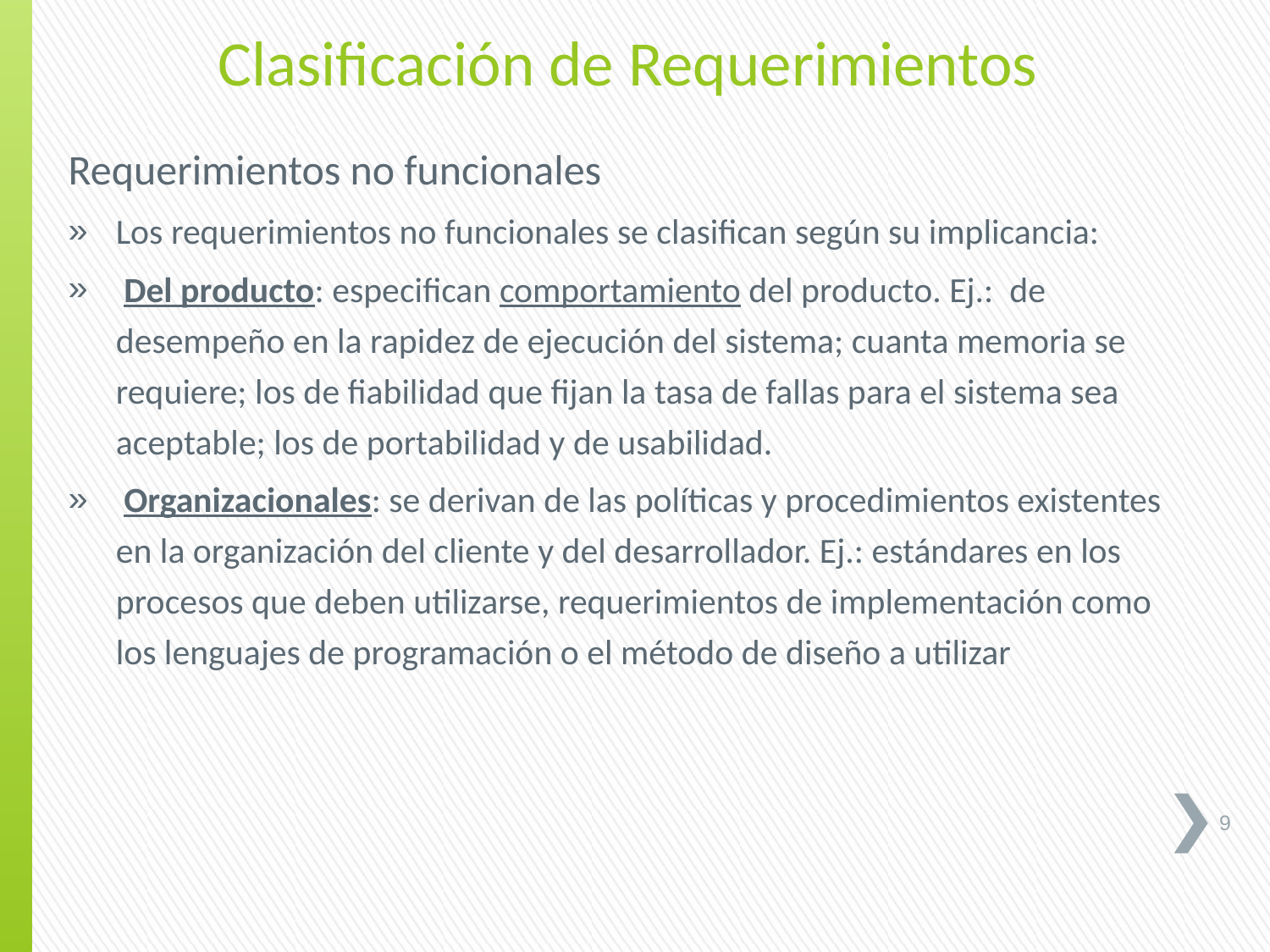

Clasificación de Requerimientos
Requerimientos no funcionales
Los requerimientos no funcionales se clasifican según su implicancia:
 Del producto: especifican comportamiento del producto. Ej.:  de desempeño en la rapidez de ejecución del sistema; cuanta memoria se requiere; los de fiabilidad que fijan la tasa de fallas para el sistema sea aceptable; los de portabilidad y de usabilidad.
 Organizacionales: se derivan de las políticas y procedimientos existentes en la organización del cliente y del desarrollador. Ej.: estándares en los procesos que deben utilizarse, requerimientos de implementación como los lenguajes de programación o el método de diseño a utilizar
9